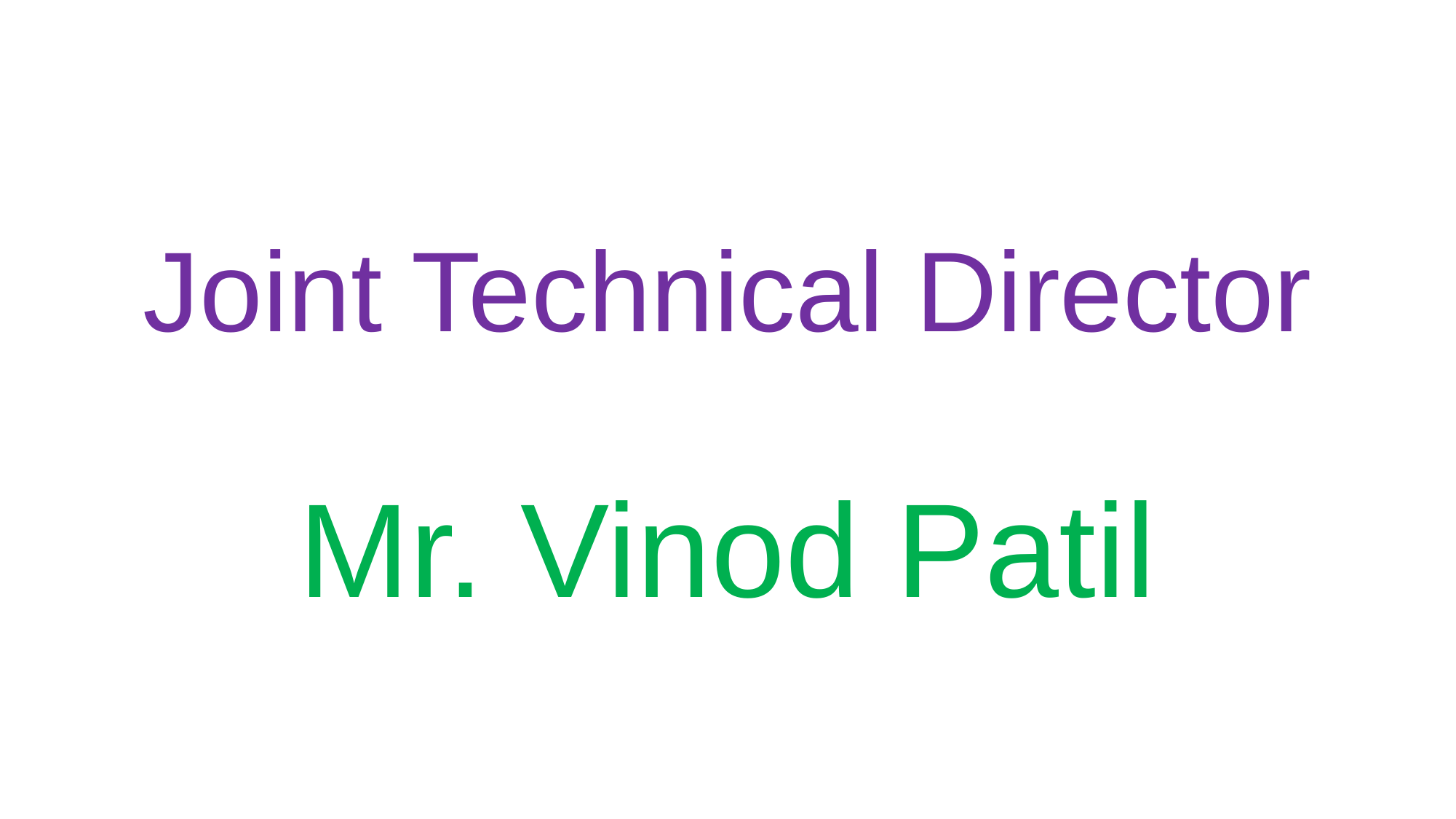

# Joint Technical Director
Mr. Vinod Patil